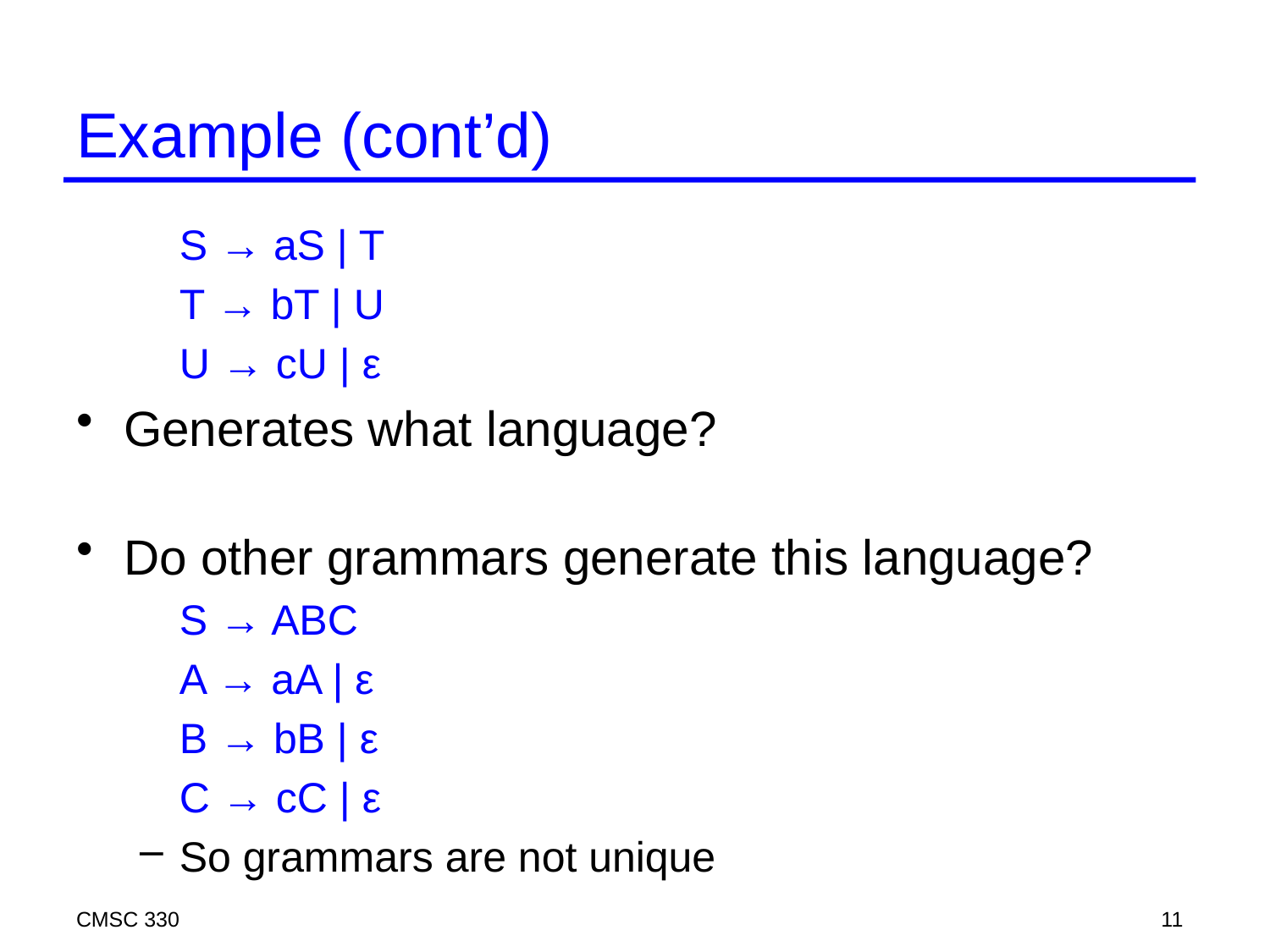

# Example (cont’d)
	S → aS | T
	T → bT | U
	U → cU | ε
Generates what language?

Do other grammars generate this language?
	S → ABC
	A → aA | ε
	B → bB | ε
	C → cC | ε
So grammars are not unique
CMSC 330
11